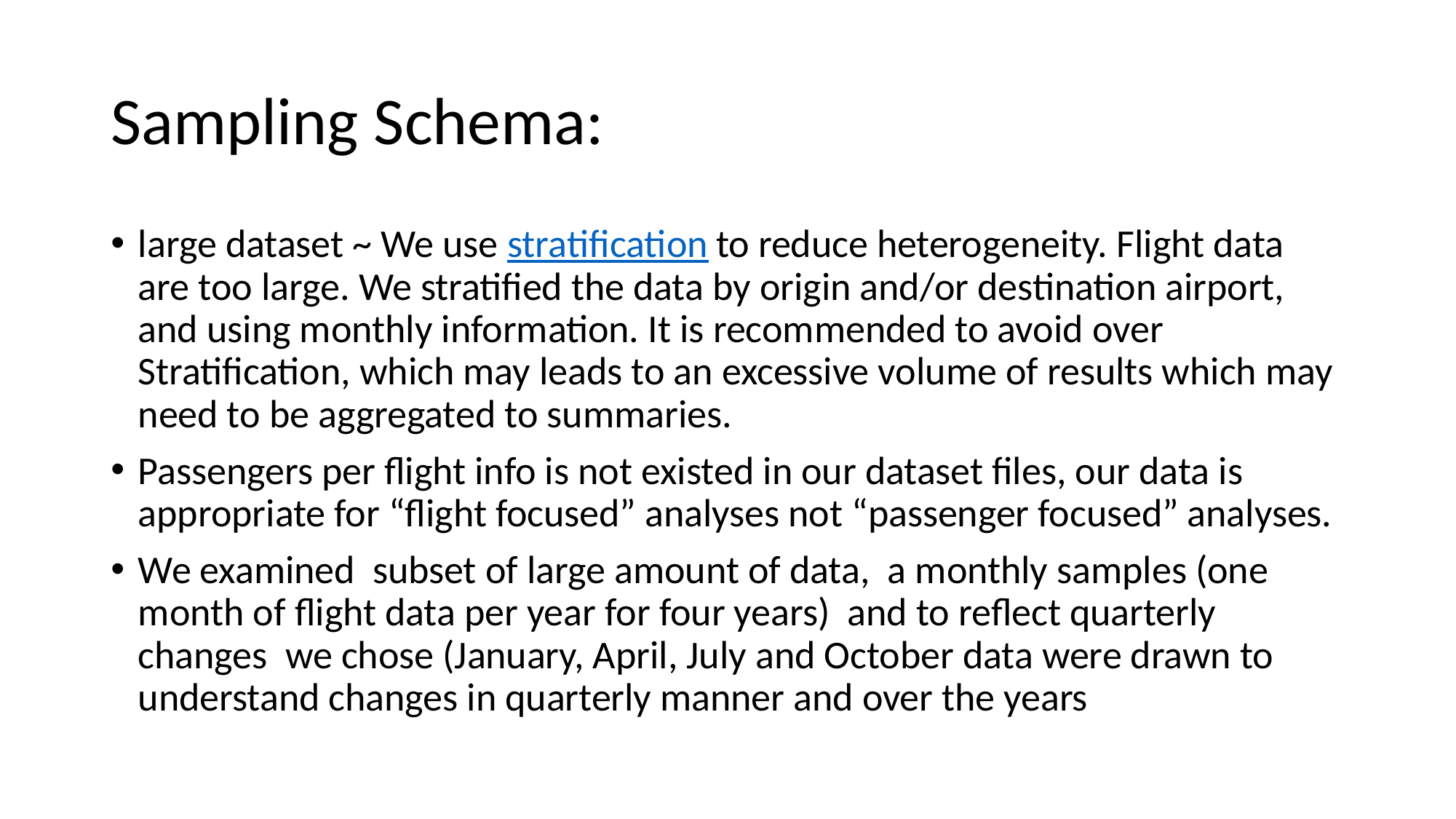

# Sampling Schema:
large dataset ~ We use stratification to reduce heterogeneity. Flight data are too large. We stratified the data by origin and/or destination airport, and using monthly information. It is recommended to avoid over Stratification, which may leads to an excessive volume of results which may need to be aggregated to summaries.
Passengers per flight info is not existed in our dataset files, our data is appropriate for “flight focused” analyses not “passenger focused” analyses.
We examined  subset of large amount of data,  a monthly samples (one month of flight data per year for four years)  and to reflect quarterly changes  we chose (January, April, July and October data were drawn to understand changes in quarterly manner and over the years